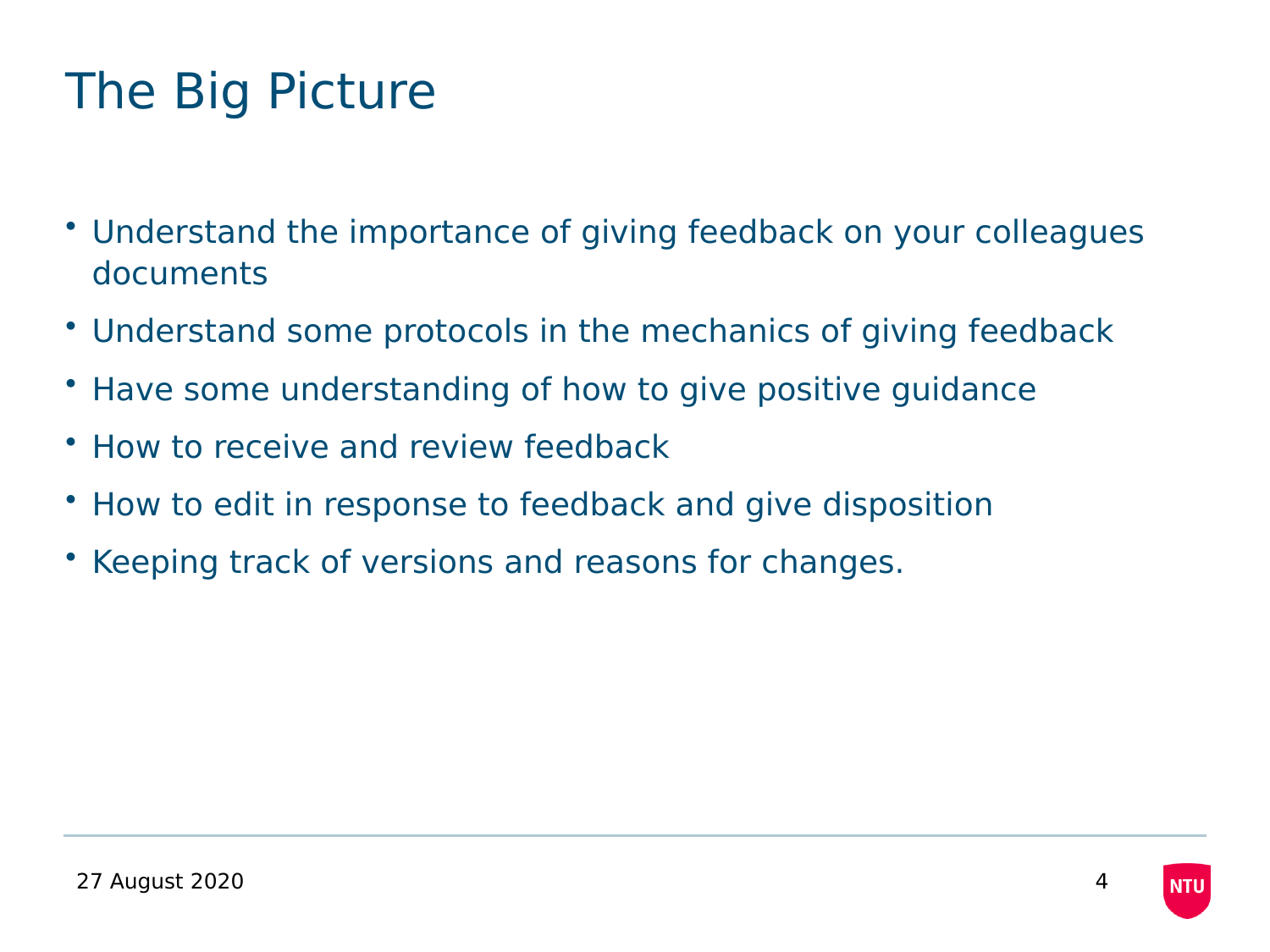

# The Big Picture
Understand the importance of giving feedback on your colleagues documents
Understand some protocols in the mechanics of giving feedback
Have some understanding of how to give positive guidance
How to receive and review feedback
How to edit in response to feedback and give disposition
Keeping track of versions and reasons for changes.
27 August 2020
4